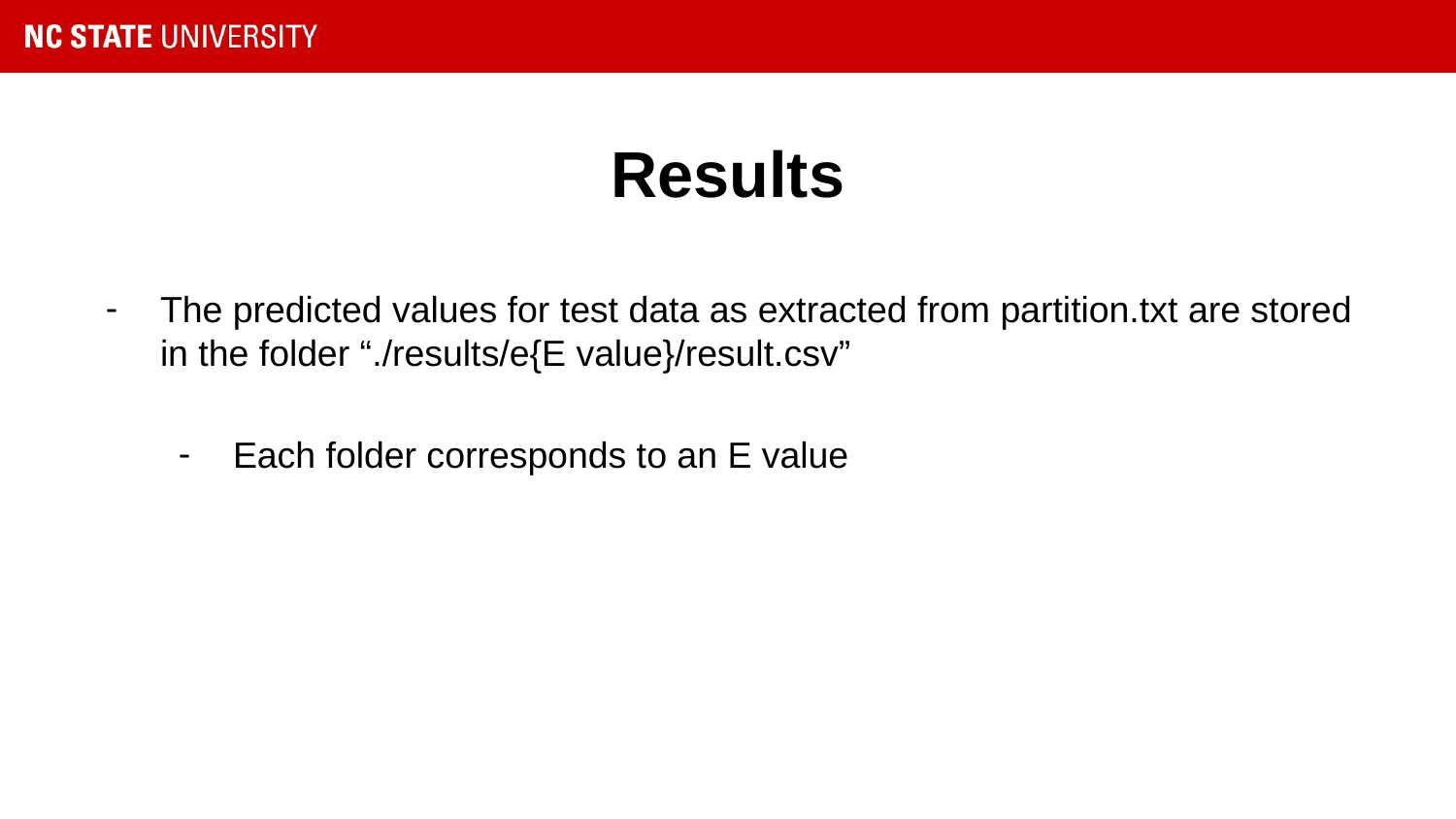

# Results
The predicted values for test data as extracted from partition.txt are stored in the folder “./results/e{E value}/result.csv”

Each folder corresponds to an E value